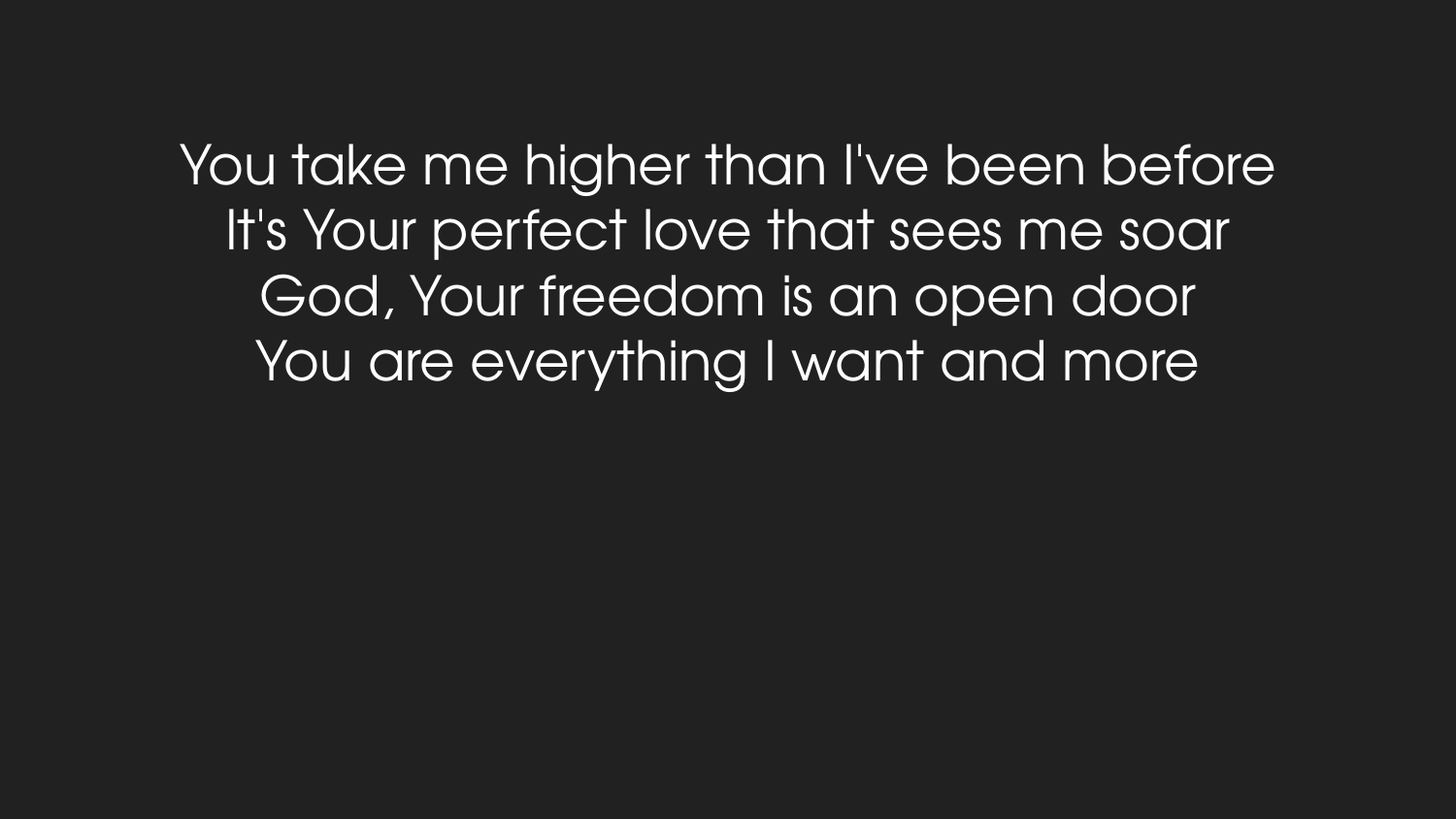

You take me higher than I've been before
It's Your perfect love that sees me soar
God, Your freedom is an open door
You are everything I want and more